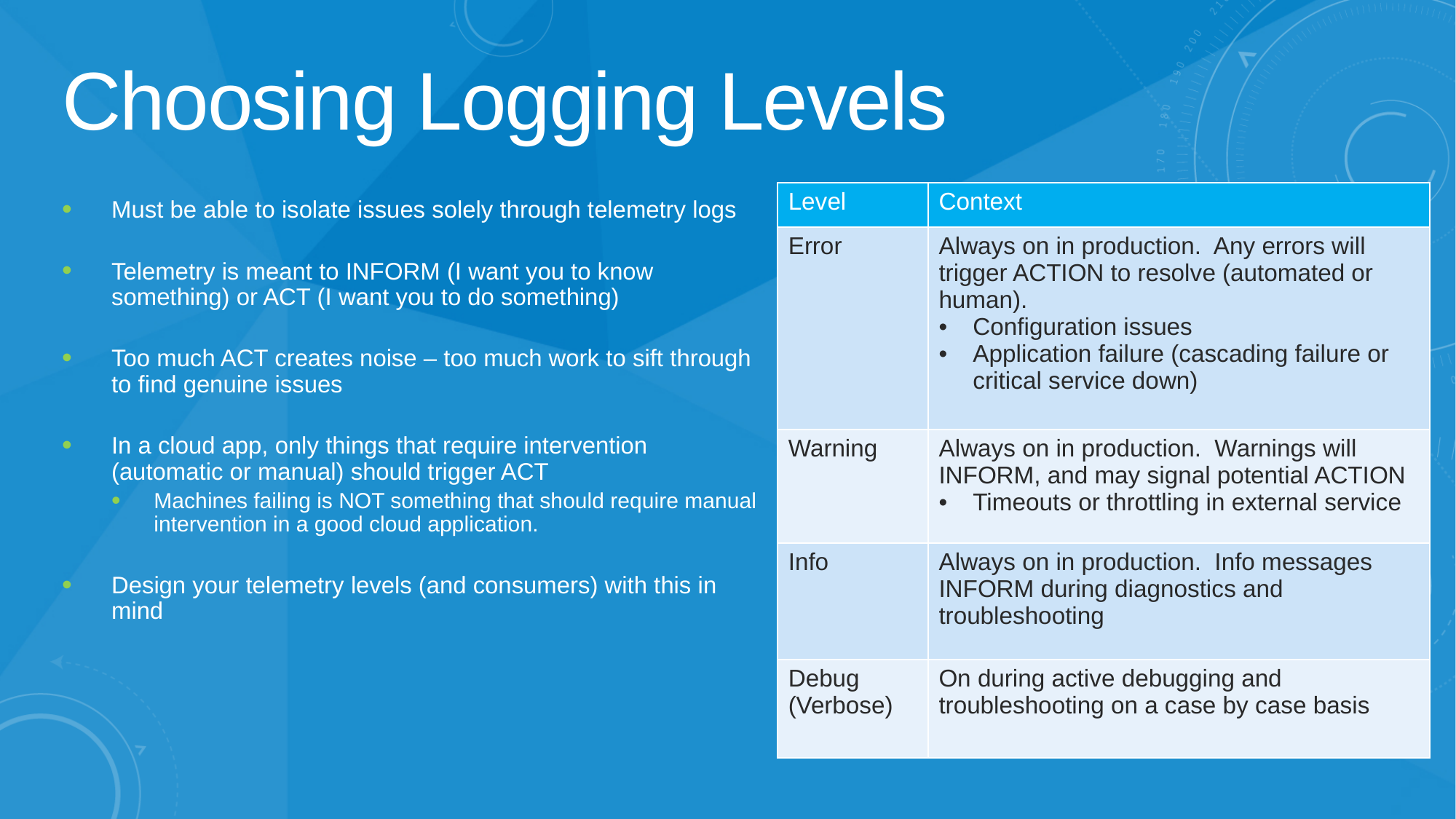

# Choosing Logging Levels
| Level | Context |
| --- | --- |
| Error | Always on in production. Any errors will trigger ACTION to resolve (automated or human). Configuration issues Application failure (cascading failure or critical service down) |
| Warning | Always on in production. Warnings will INFORM, and may signal potential ACTION Timeouts or throttling in external service |
| Info | Always on in production. Info messages INFORM during diagnostics and troubleshooting |
| Debug (Verbose) | On during active debugging and troubleshooting on a case by case basis |
Must be able to isolate issues solely through telemetry logs

Telemetry is meant to INFORM (I want you to know something) or ACT (I want you to do something)

Too much ACT creates noise – too much work to sift through to find genuine issues

In a cloud app, only things that require intervention (automatic or manual) should trigger ACT
Machines failing is NOT something that should require manual intervention in a good cloud application.

Design your telemetry levels (and consumers) with this in mind